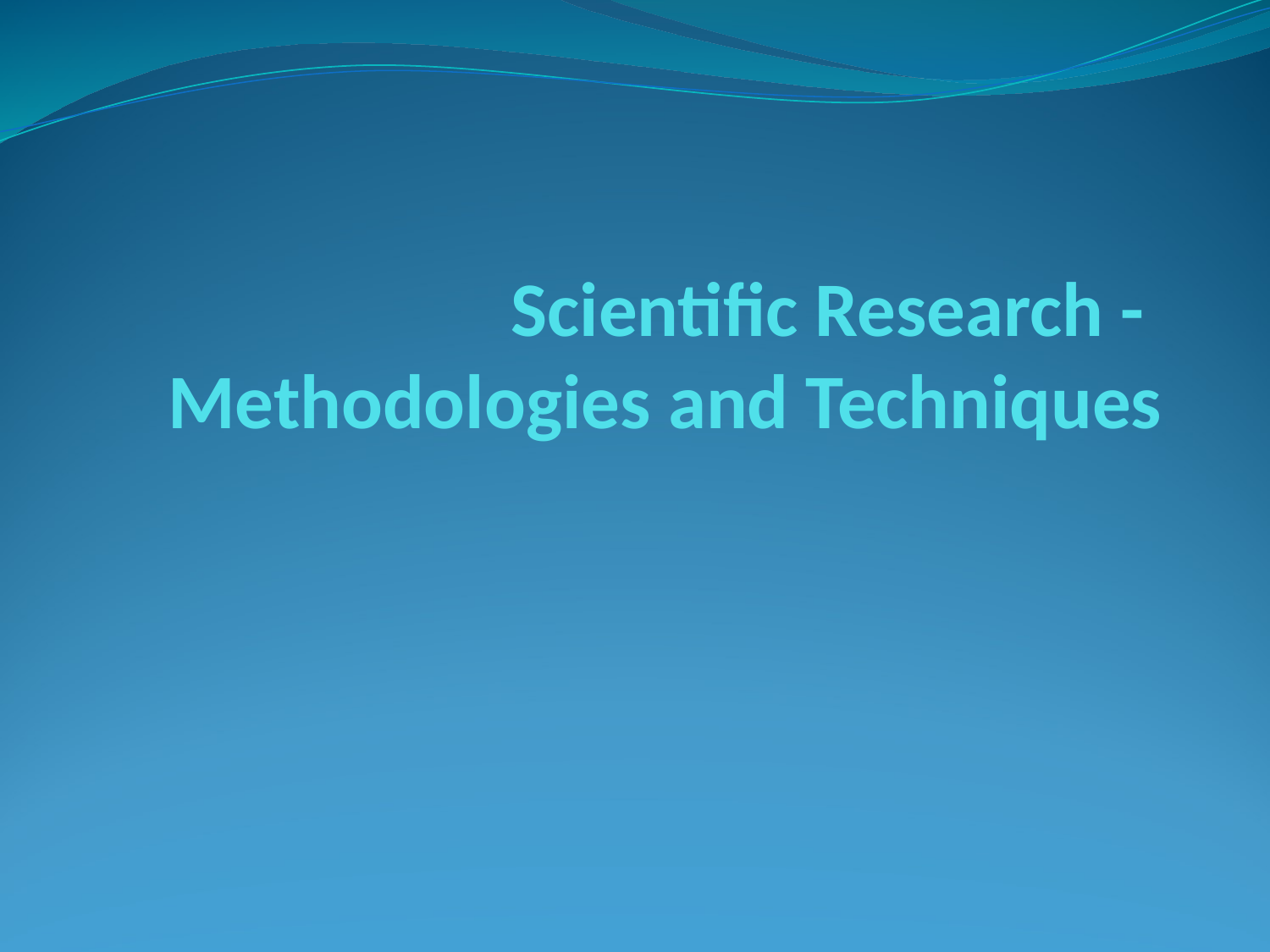

# Scientific Research - Methodologies and Techniques